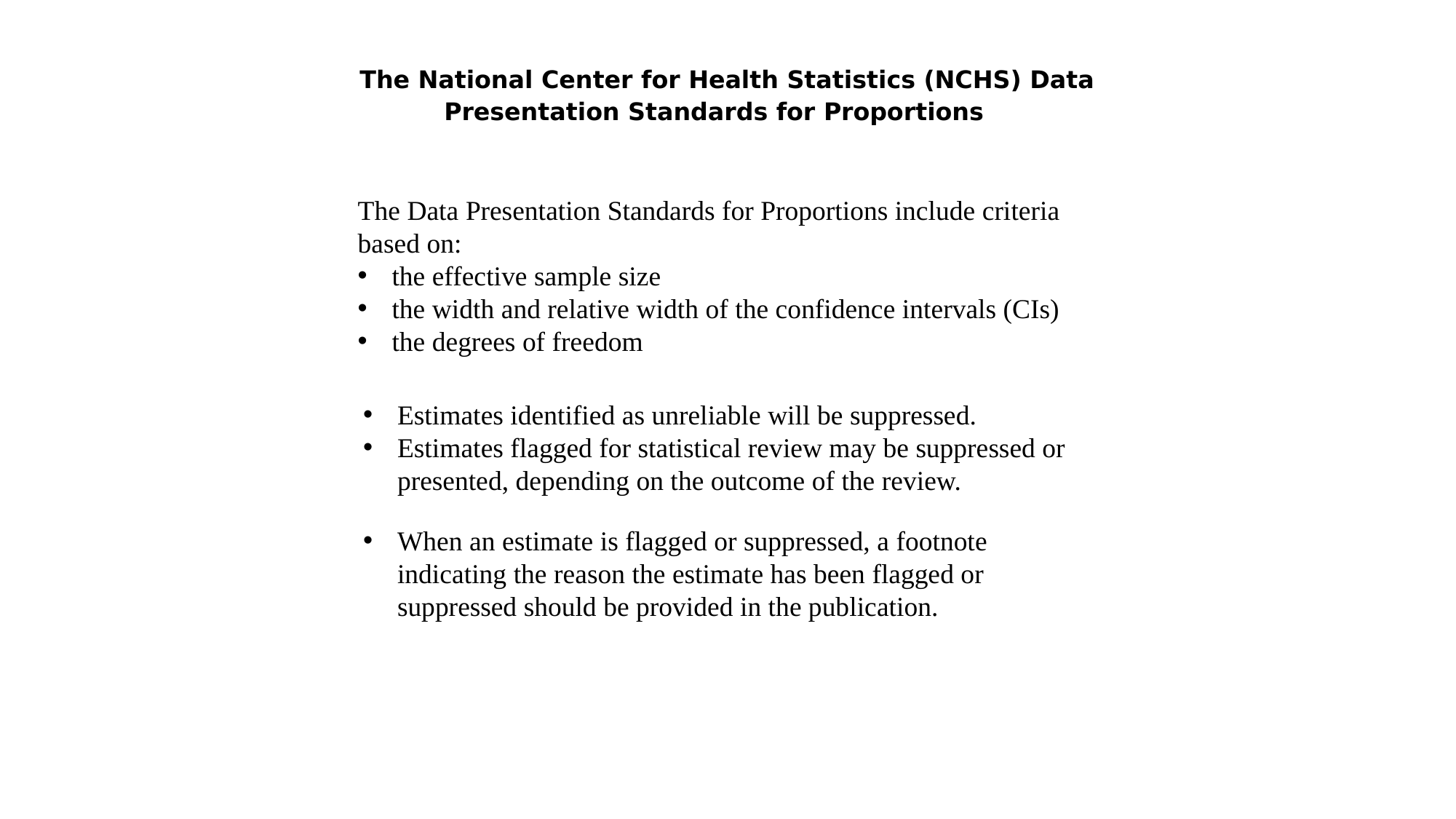

The National Center for Health Statistics (NCHS) Data Presentation Standards for Proportions
The Data Presentation Standards for Proportions include criteria based on:
the effective sample size
the width and relative width of the confidence intervals (CIs)
the degrees of freedom
Estimates identified as unreliable will be suppressed.
Estimates flagged for statistical review may be suppressed or presented, depending on the outcome of the review.
When an estimate is flagged or suppressed, a footnote indicating the reason the estimate has been flagged or suppressed should be provided in the publication.